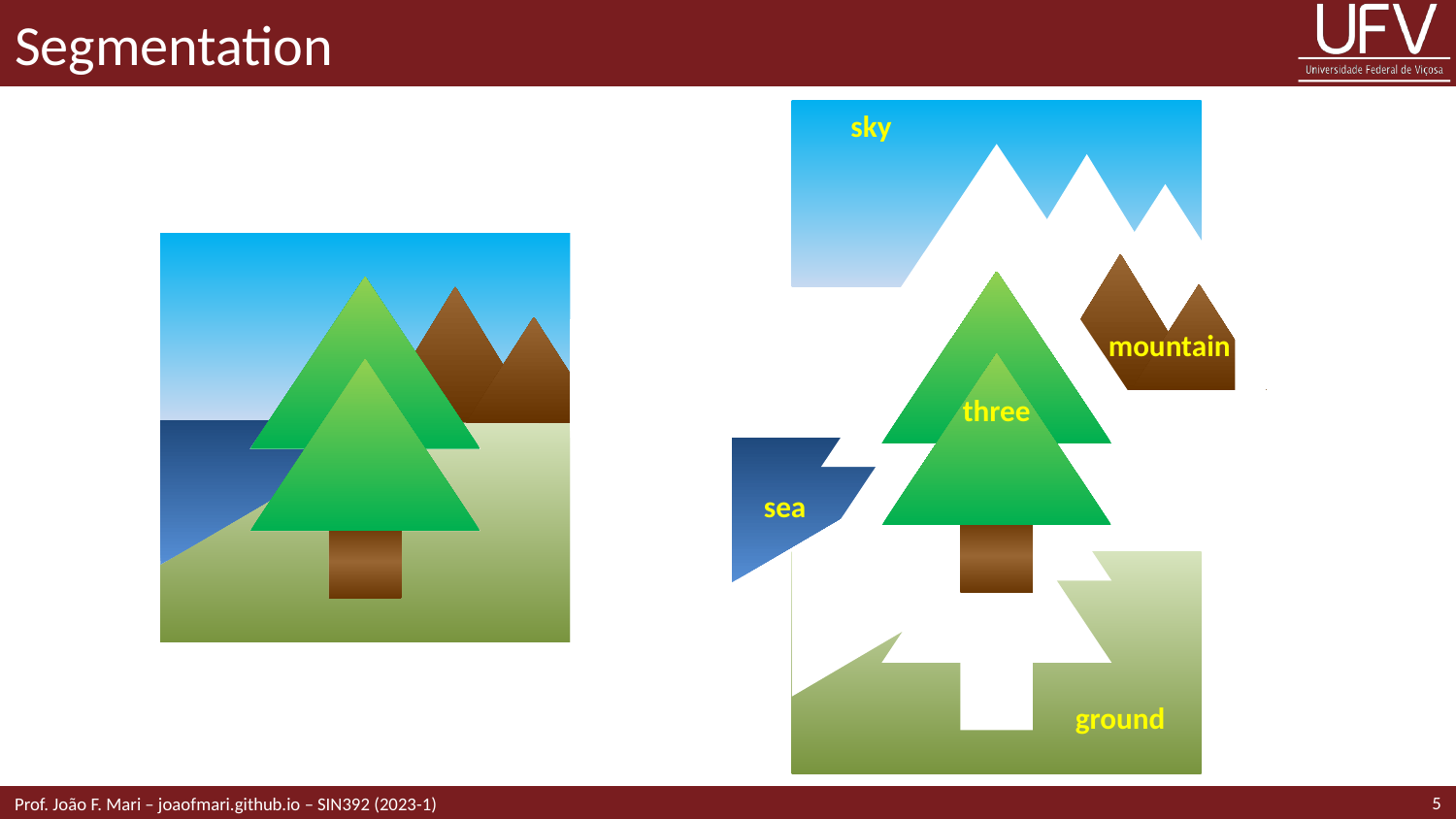

# Segmentation

sky
mountain
three
sea
ground
5
Prof. João F. Mari – joaofmari.github.io – SIN392 (2023-1)